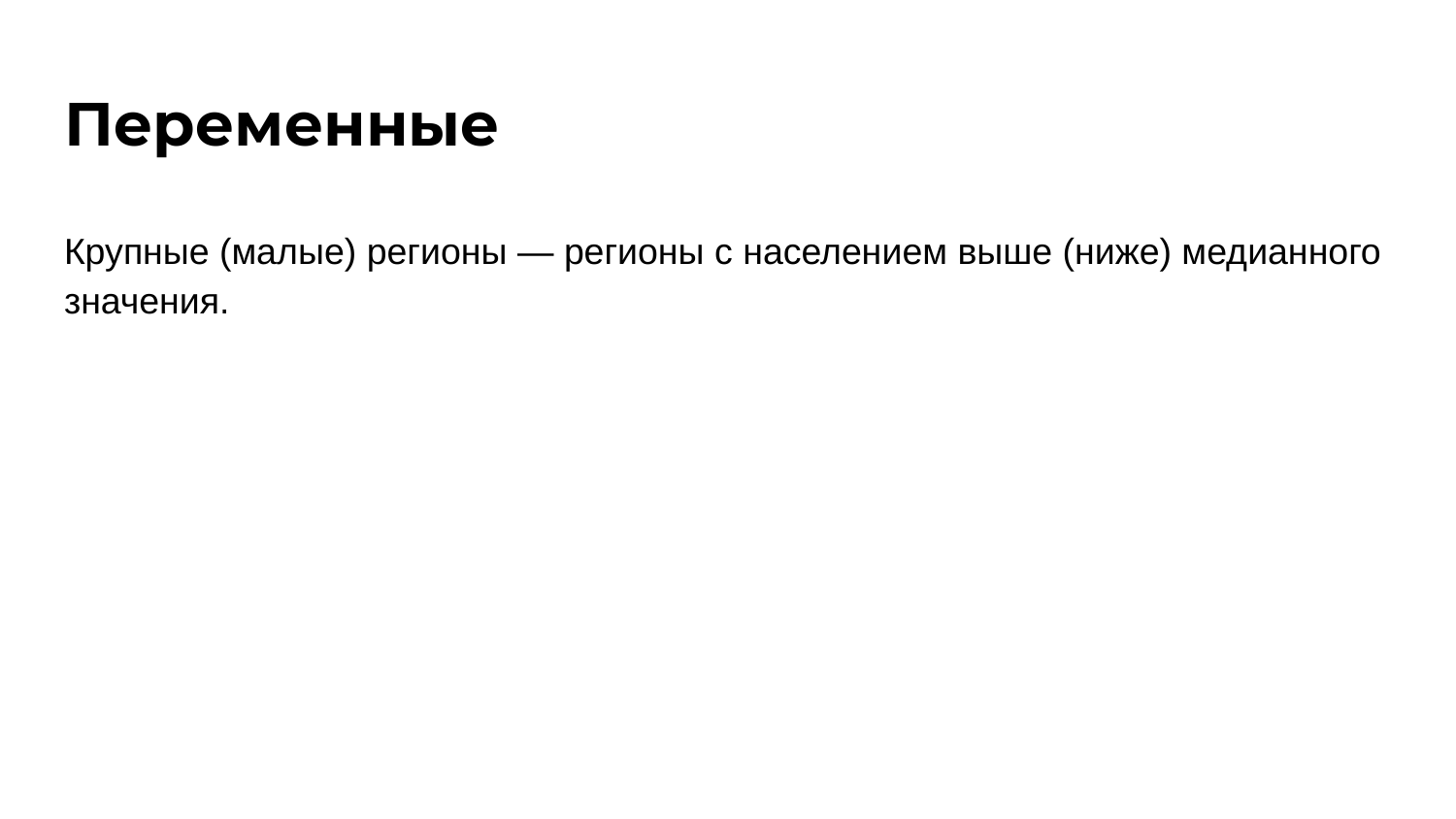

# Переменные
Крупные (малые) регионы — регионы с населением выше (ниже) медианного значения.